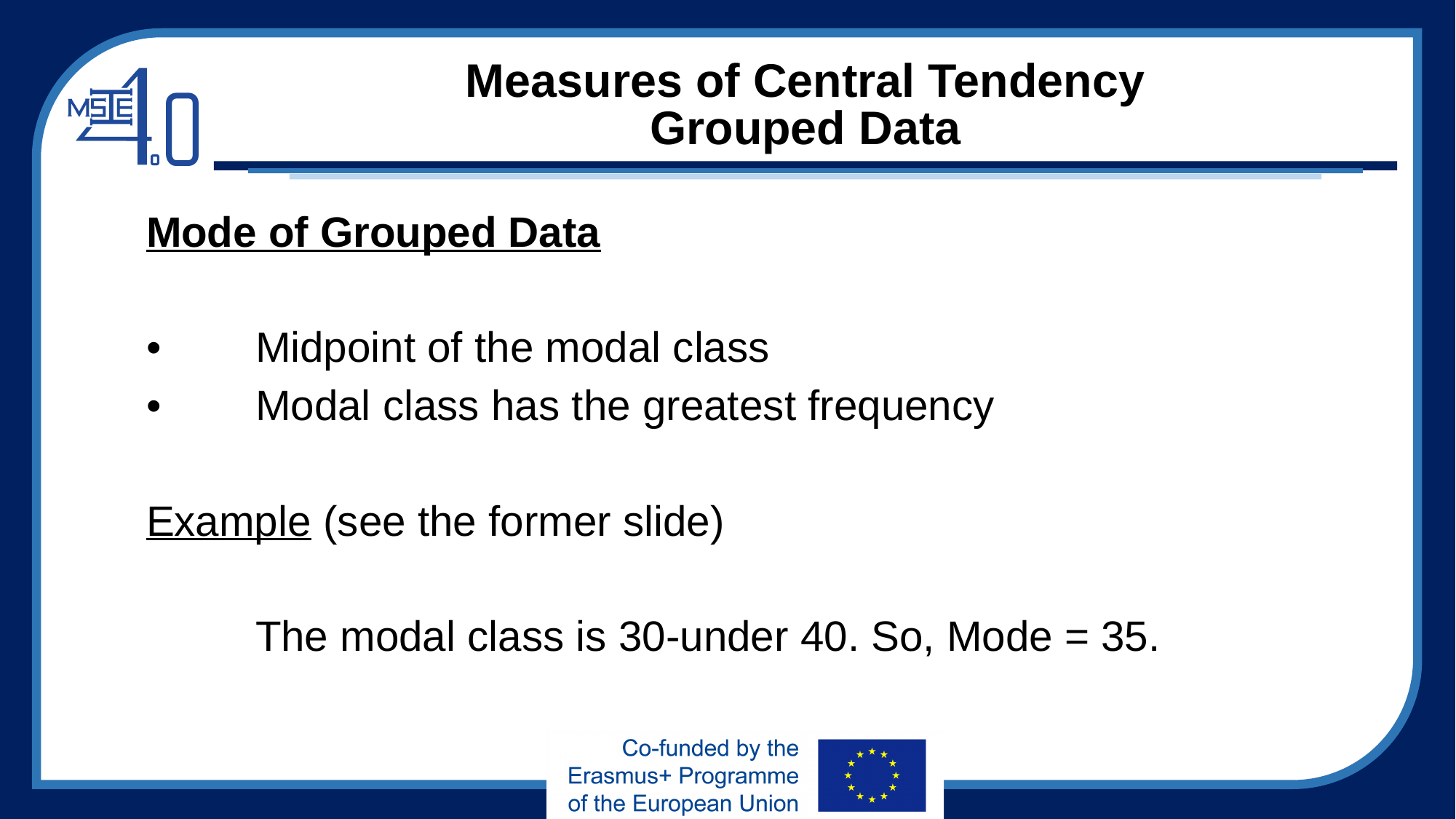

# Measures of Central Tendency Grouped Data
Mode of Grouped Data

•	Midpoint of the modal class
•	Modal class has the greatest frequency

Example (see the former slide)

	The modal class is 30-under 40. So, Mode = 35.